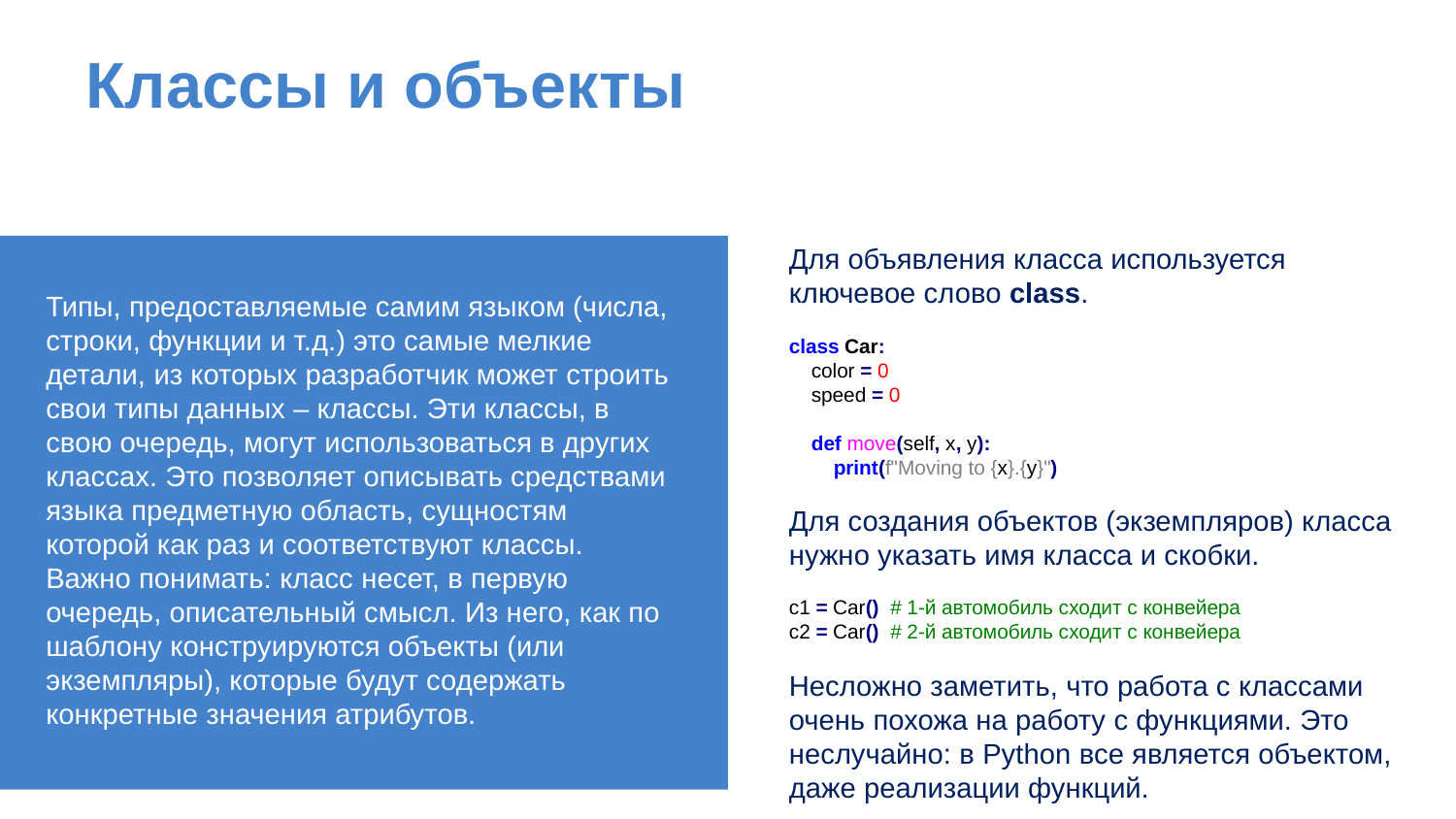

# Классы и объекты
Для объявления класса используется ключевое слово class.

class Car:
    color = 0
    speed = 0

    def move(self, x, y):
        print(f"Moving to {x}.{y}")

Для создания объектов (экземпляров) класса нужно указать имя класса и скобки.

с1 = Car()  # 1-й автомобиль сходит с конвейера
c2 = Car()  # 2-й автомобиль сходит с конвейера

Несложно заметить, что работа с классами очень похожа на работу с функциями. Это неслучайно: в Python все является объектом, даже реализации функций.

Типы, предоставляемые самим языком (числа, строки, функции и т.д.) это самые мелкие детали, из которых разработчик может строить свои типы данных – классы. Эти классы, в свою очередь, могут использоваться в других классах. Это позволяет описывать средствами языка предметную область, сущностям которой как раз и соответствуют классы.
Важно понимать: класс несет, в первую очередь, описательный смысл. Из него, как по шаблону конструируются объекты (или экземпляры), которые будут содержать конкретные значения атрибутов.